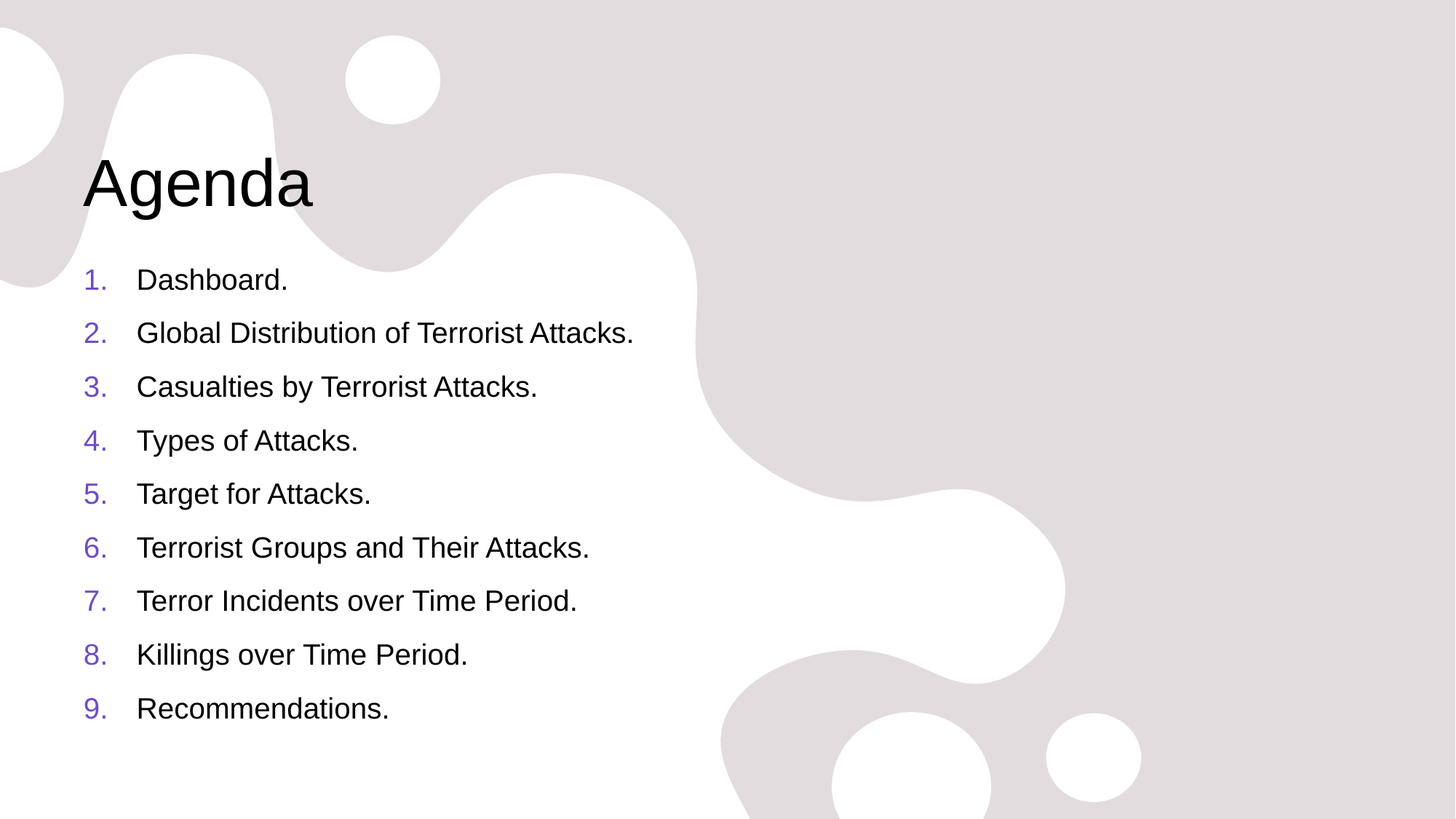

# Agenda
Dashboard.
Global Distribution of Terrorist Attacks.
Casualties by Terrorist Attacks.
Types of Attacks.
Target for Attacks.
Terrorist Groups and Their Attacks.
Terror Incidents over Time Period.
Killings over Time Period.
Recommendations.